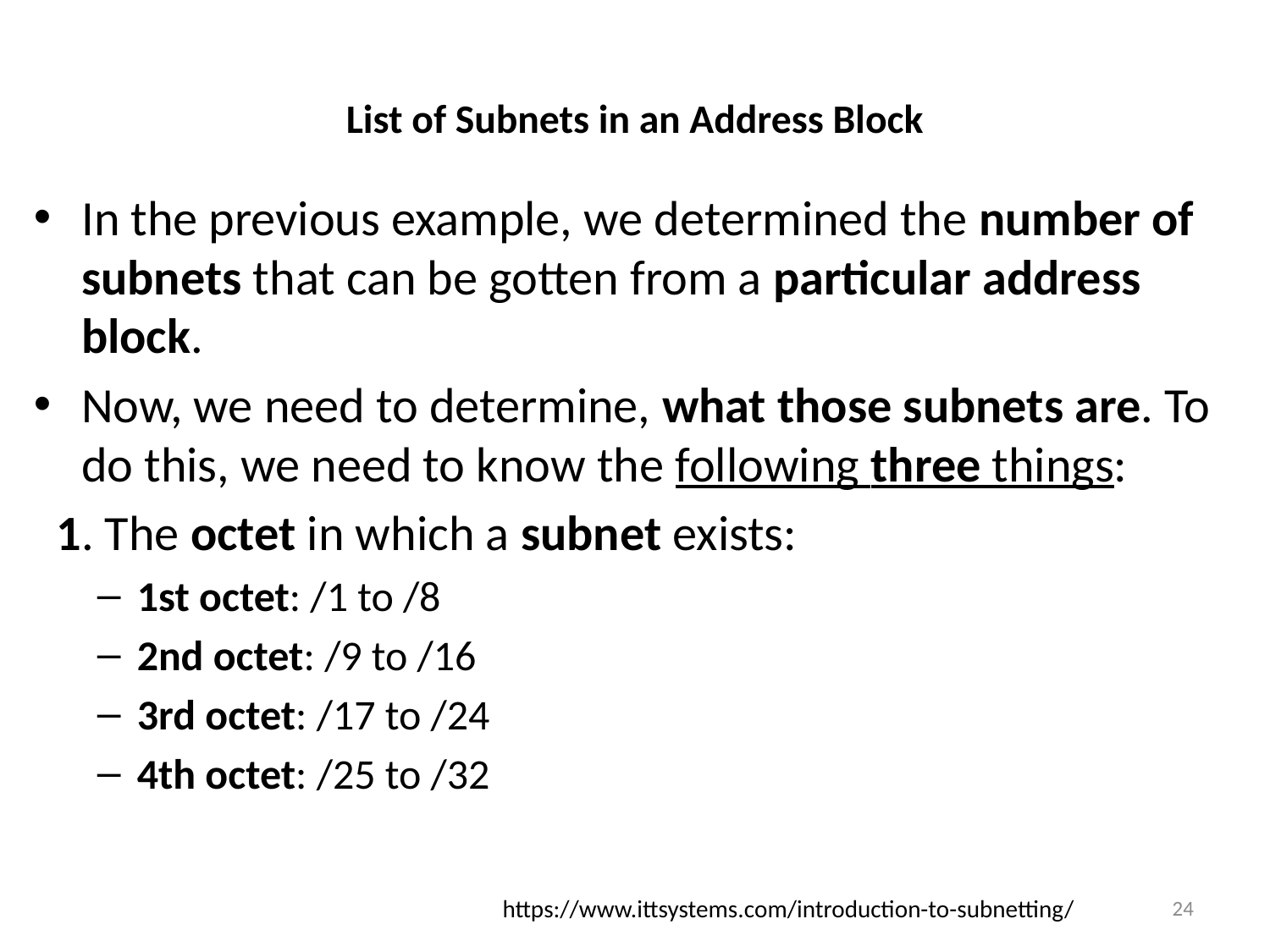

# List of Subnets in an Address Block
In the previous example, we determined the number of subnets that can be gotten from a particular address block.
Now, we need to determine, what those subnets are. To do this, we need to know the following three things:
  1. The octet in which a subnet exists:
1st octet: /1 to /8
2nd octet: /9 to /16
3rd octet: /17 to /24
4th octet: /25 to /32

https://www.ittsystems.com/introduction-to-subnetting/
24